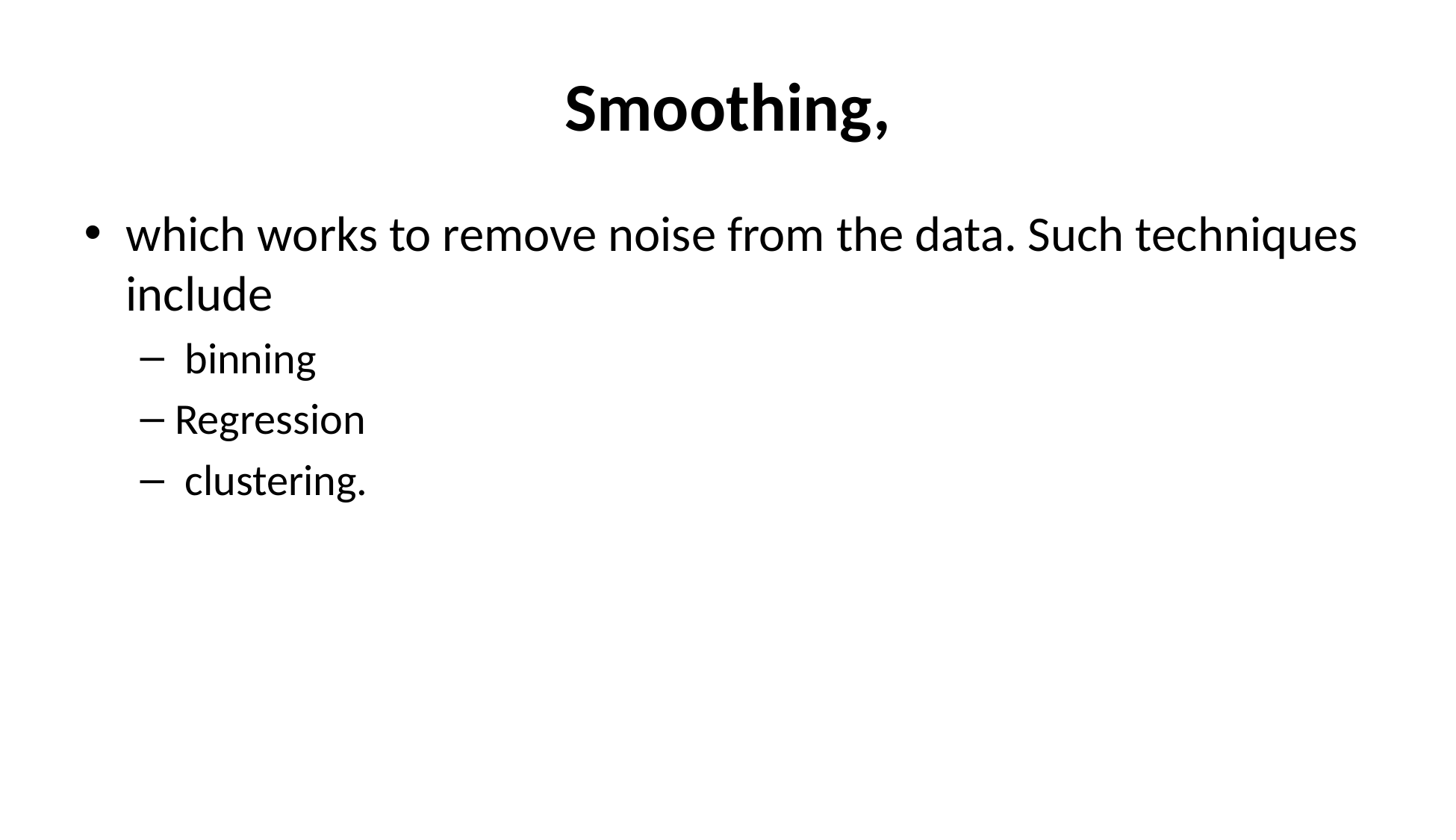

# Smoothing,
which works to remove noise from the data. Such techniques include
 binning
Regression
 clustering.